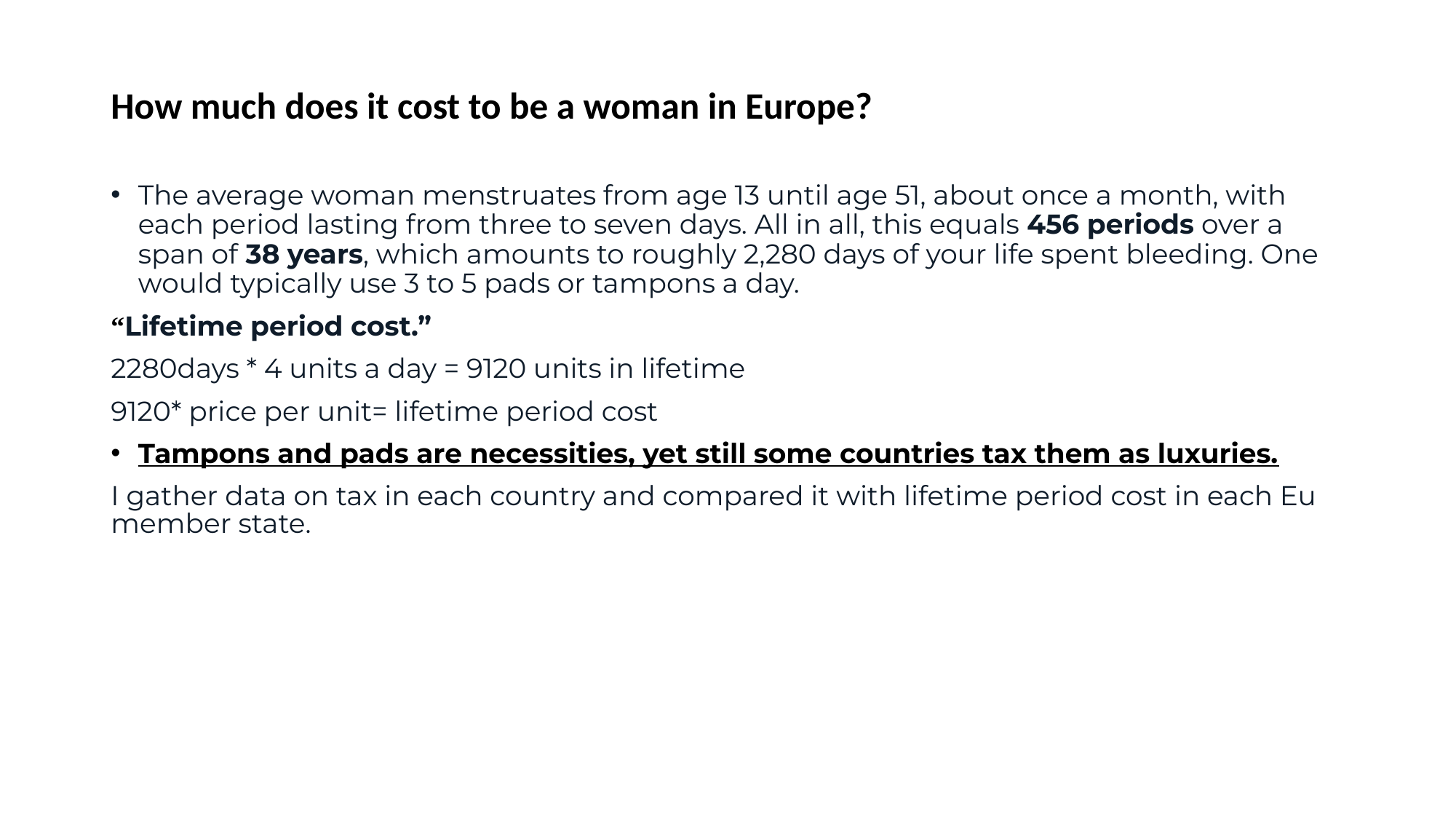

# How much does it cost to be a woman in Europe?
The average woman menstruates from age 13 until age 51, about once a month, with each period lasting from three to seven days. All in all, this equals 456 periods over a span of 38 years, which amounts to roughly 2,280 days of your life spent bleeding. One would typically use 3 to 5 pads or tampons a day.
“Lifetime period cost.”
2280days * 4 units a day = 9120 units in lifetime
9120* price per unit= lifetime period cost
Tampons and pads are necessities, yet still some countries tax them as luxuries.
I gather data on tax in each country and compared it with lifetime period cost in each Eu member state.